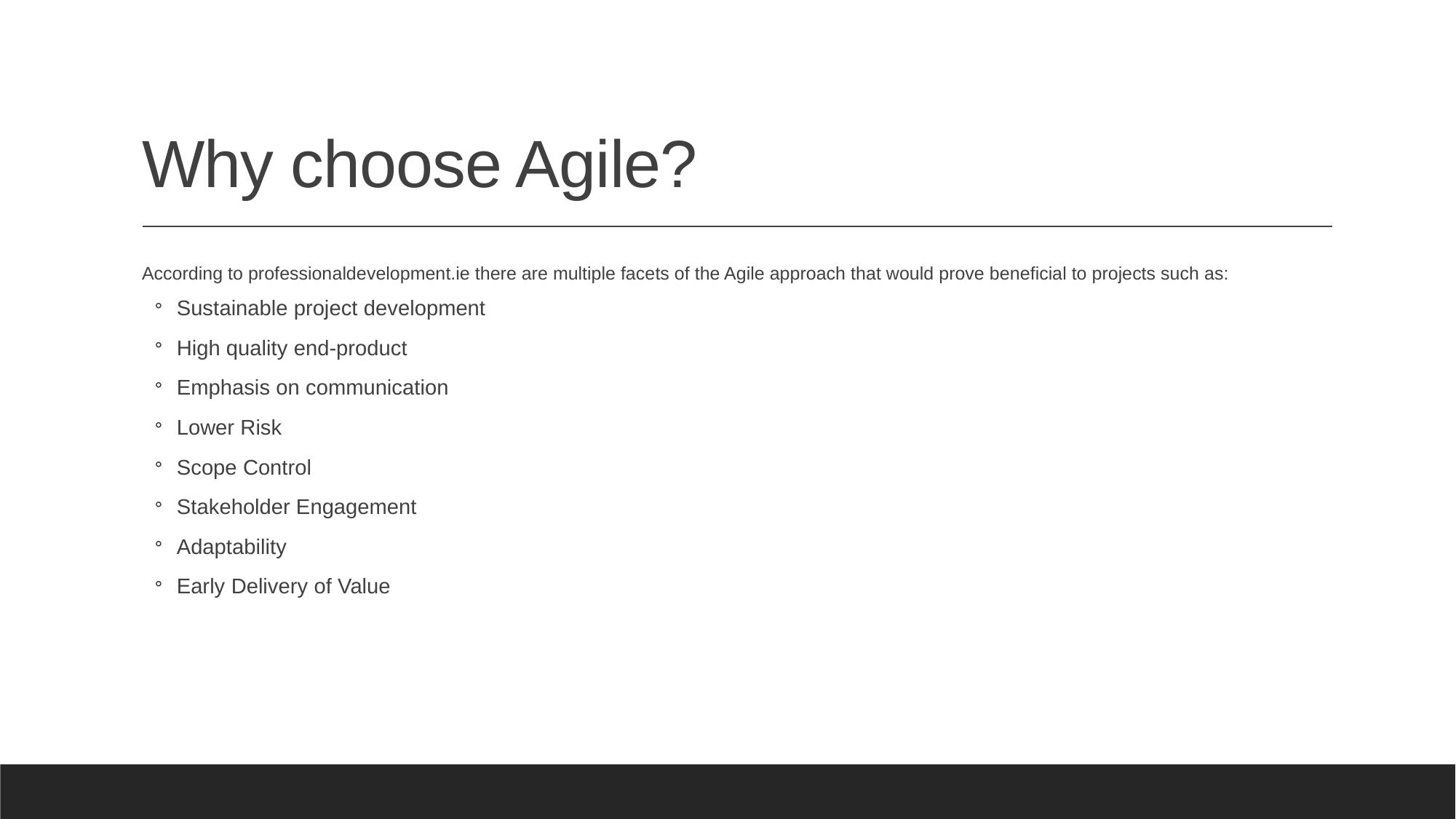

# Why choose Agile?
According to professionaldevelopment.ie there are multiple facets of the Agile approach that would prove beneficial to projects such as:
Sustainable project development
High quality end-product
Emphasis on communication
Lower Risk
Scope Control
Stakeholder Engagement
Adaptability
Early Delivery of Value